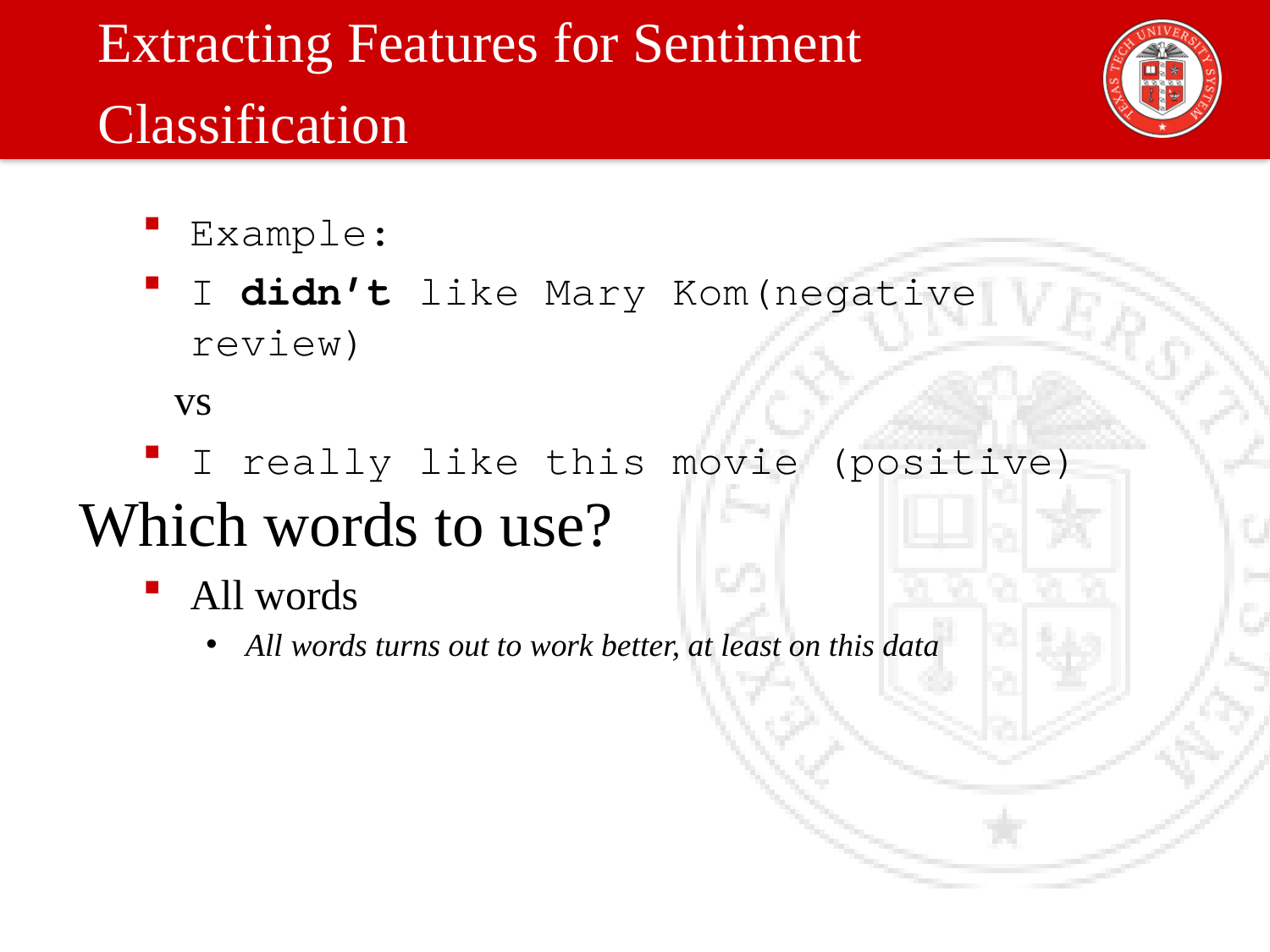

# Extracting Features for Sentiment Classification
Example:
I didn’t like Mary Kom(negative  review)
   vs
I really like this movie (positive)
Which words to use?
All words
All words turns out to work better, at least on this data